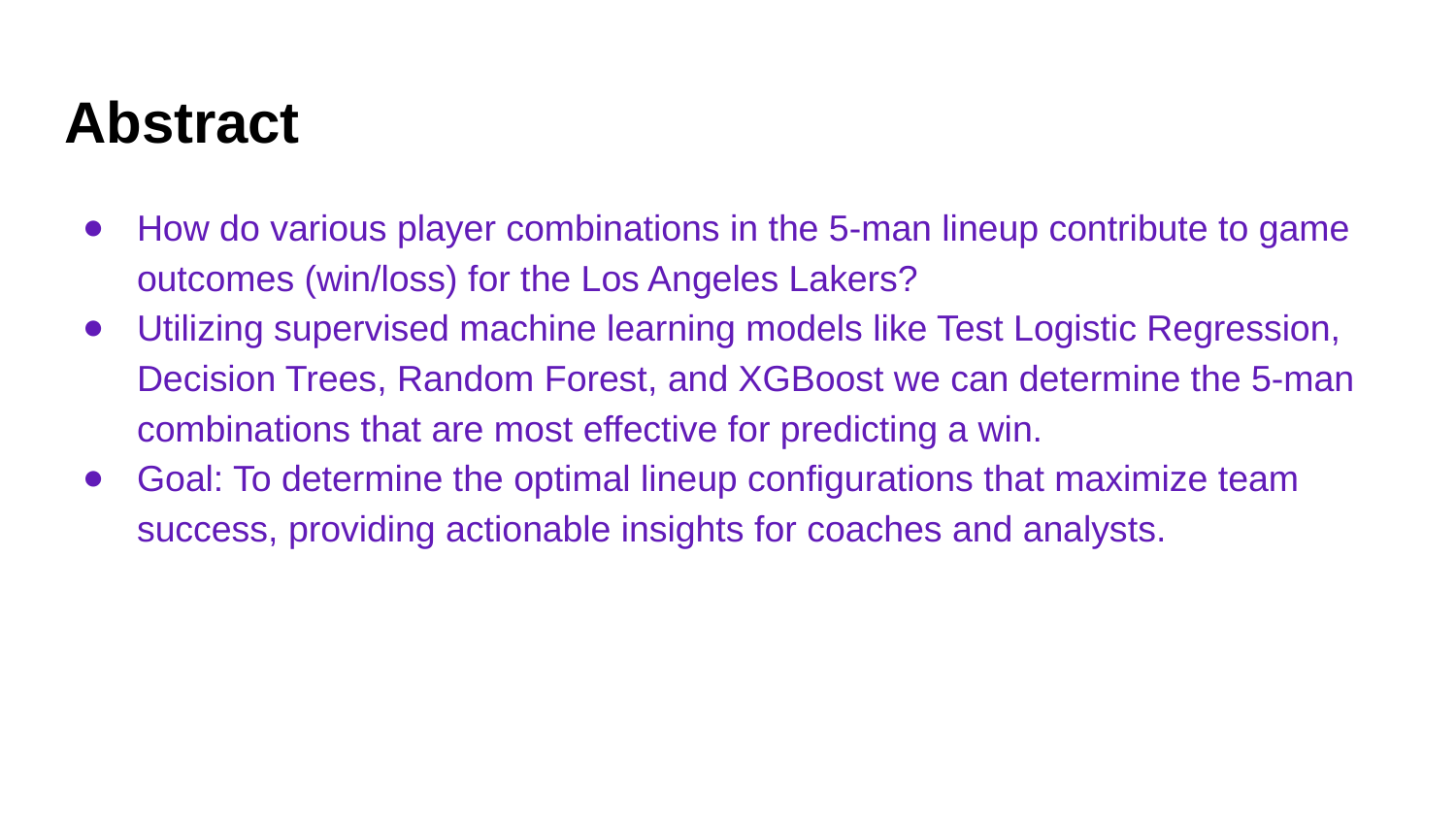

# Abstract
How do various player combinations in the 5-man lineup contribute to game outcomes (win/loss) for the Los Angeles Lakers?
Utilizing supervised machine learning models like Test Logistic Regression, Decision Trees, Random Forest, and XGBoost we can determine the 5-man combinations that are most effective for predicting a win.
Goal: To determine the optimal lineup configurations that maximize team success, providing actionable insights for coaches and analysts.